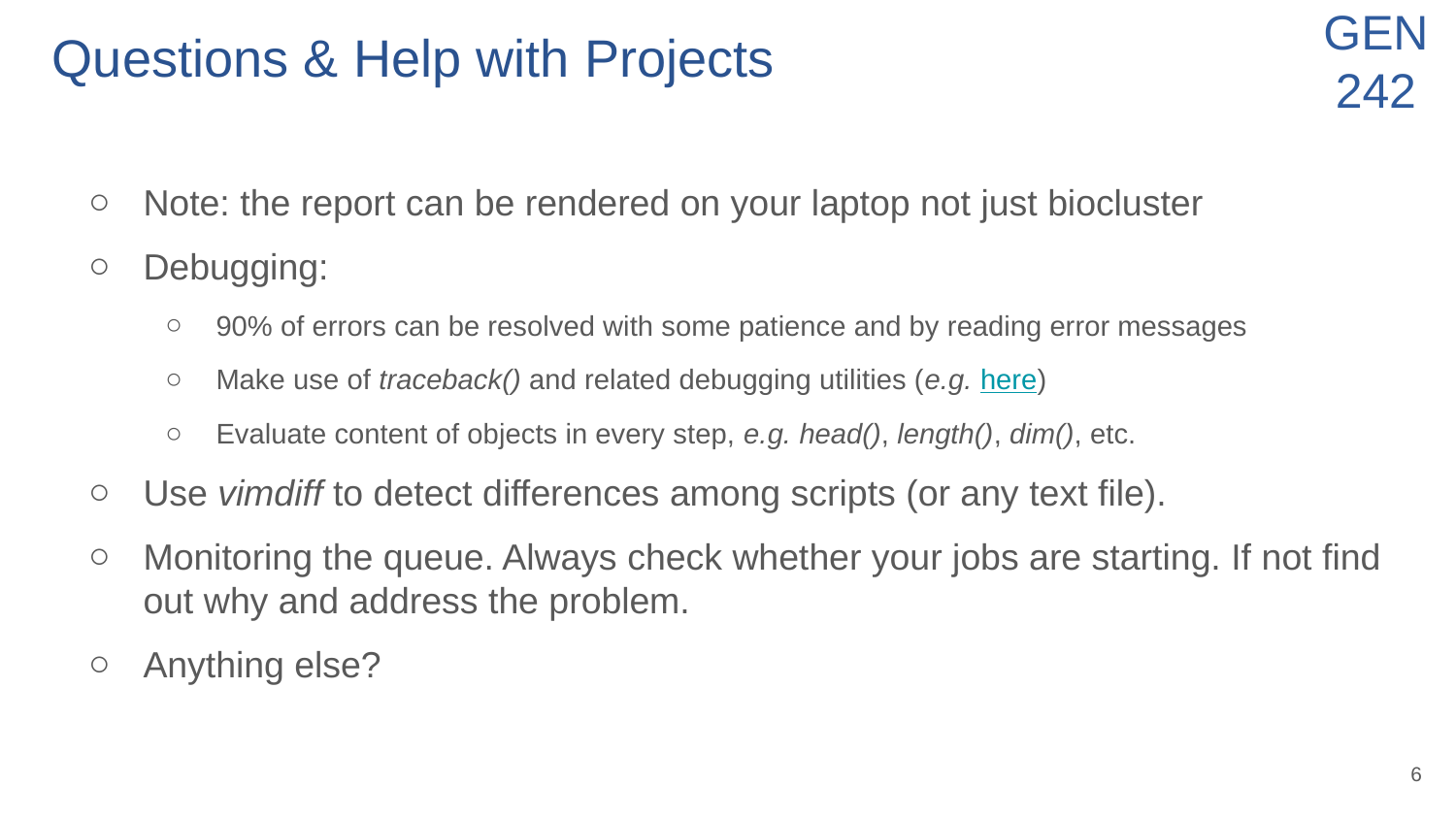

# Questions & Help with Projects
Note: the report can be rendered on your laptop not just biocluster
Debugging:
90% of errors can be resolved with some patience and by reading error messages
Make use of traceback() and related debugging utilities (e.g. here)
Evaluate content of objects in every step, e.g. head(), length(), dim(), etc.
Use vimdiff to detect differences among scripts (or any text file).
Monitoring the queue. Always check whether your jobs are starting. If not find out why and address the problem.
Anything else?

6